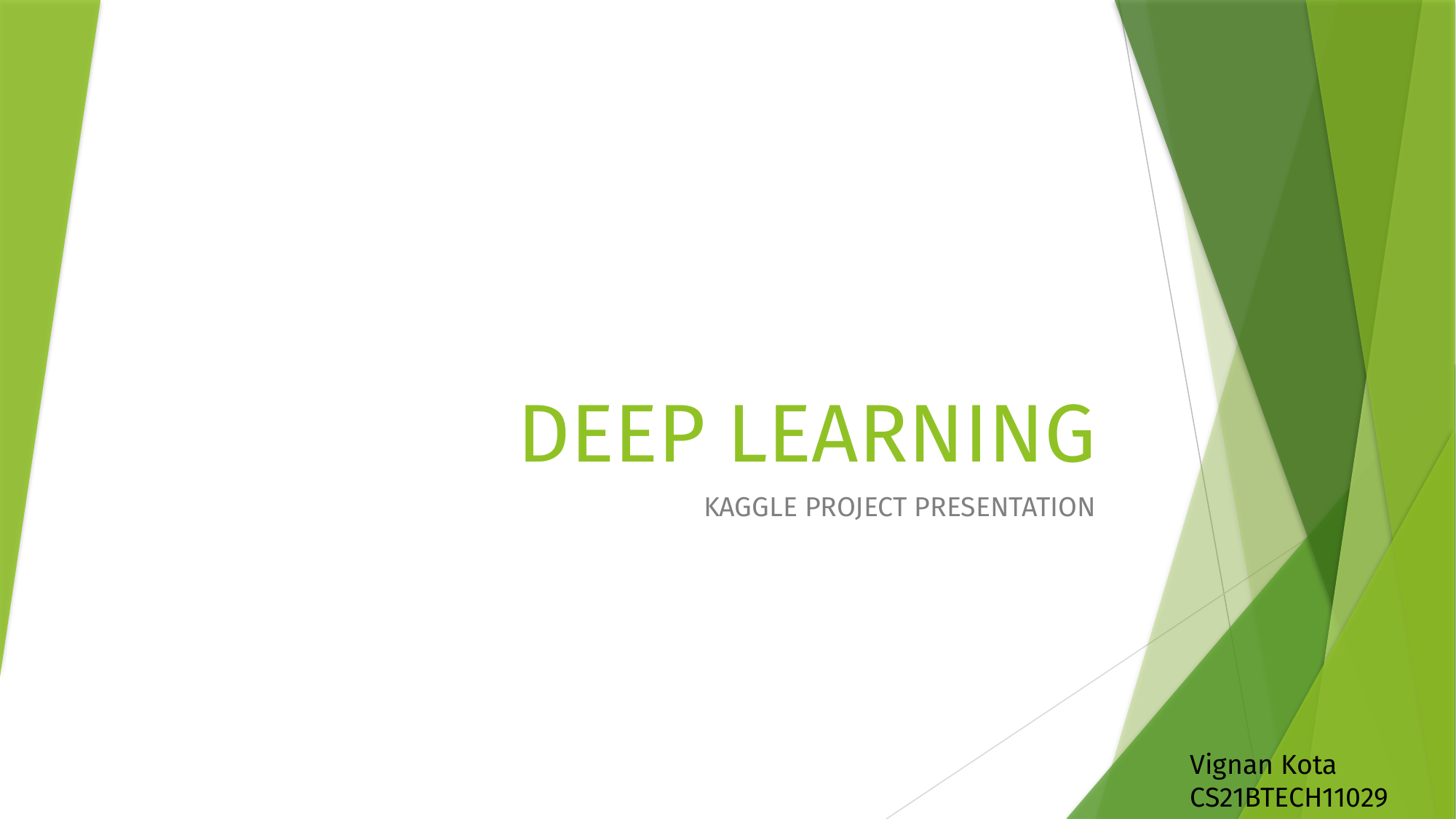

# DEEP LEARNING
KAGGLE PROJECT PRESENTATION
Vignan Kota CS21BTECH11029